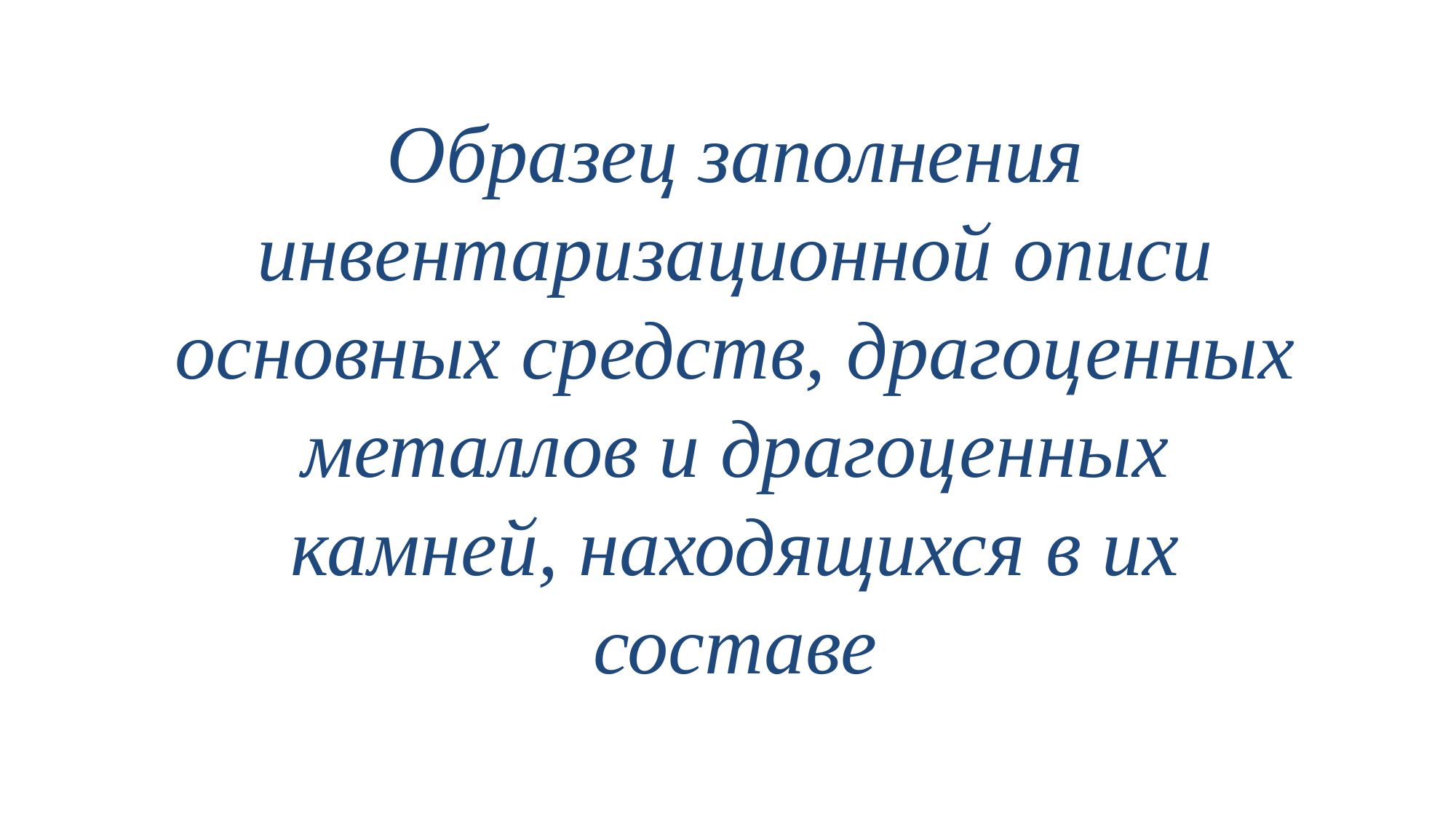

Образец заполнения инвентаризационной описи основных средств, драгоценных металлов и драгоценных камней, находящихся в их составе